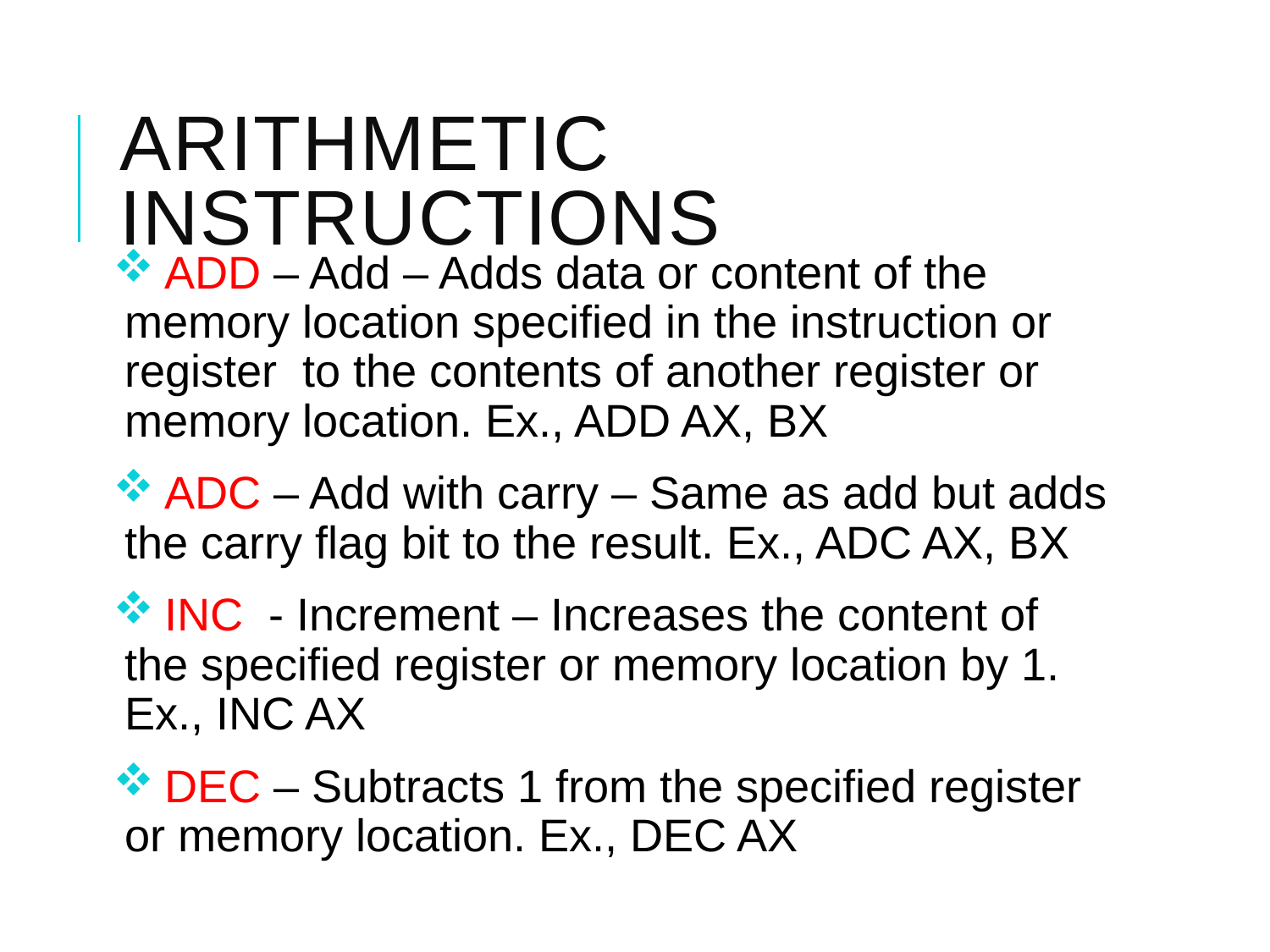

# Arithmetic instructions
 ADD – Add – Adds data or content of the memory location specified in the instruction or register  to the contents of another register or memory location. Ex., ADD AX, BX
 ADC – Add with carry – Same as add but adds the carry flag bit to the result. Ex., ADC AX, BX
 INC  - Increment – Increases the content of the specified register or memory location by 1. Ex., INC AX
 DEC – Subtracts 1 from the specified register or memory location. Ex., DEC AX